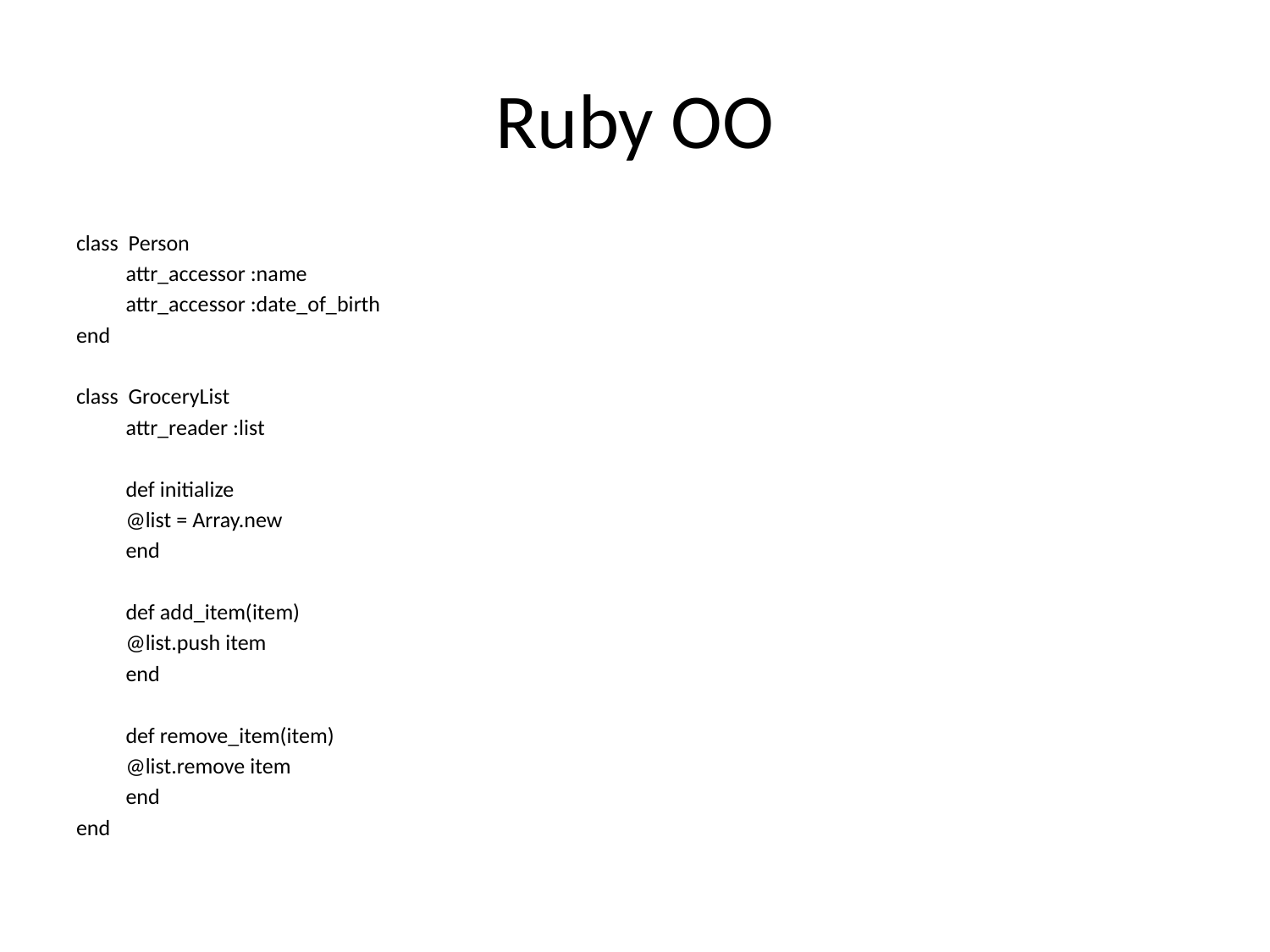

# Ruby OO
class  Person
	attr_accessor :name
	attr_accessor :date_of_birth
end

class  GroceryList
	attr_reader :list

	def initialize
		@list = Array.new
	end

	def add_item(item)
		@list.push item
	end

	def remove_item(item)
		@list.remove item
	end
end